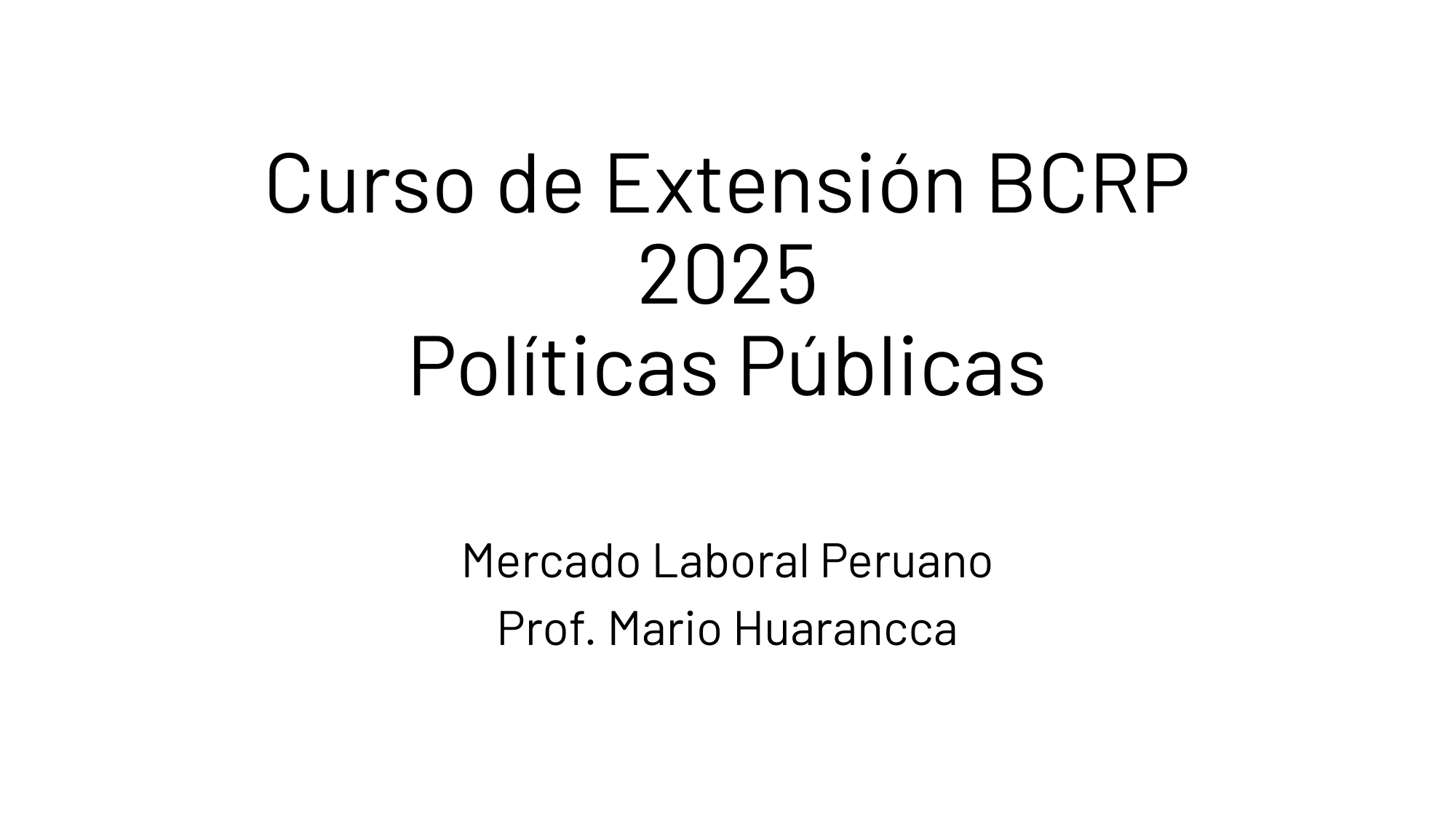

# Curso de Extensión BCRP 2025 Políticas Públicas
Mercado Laboral Peruano
Prof. Mario Huarancca